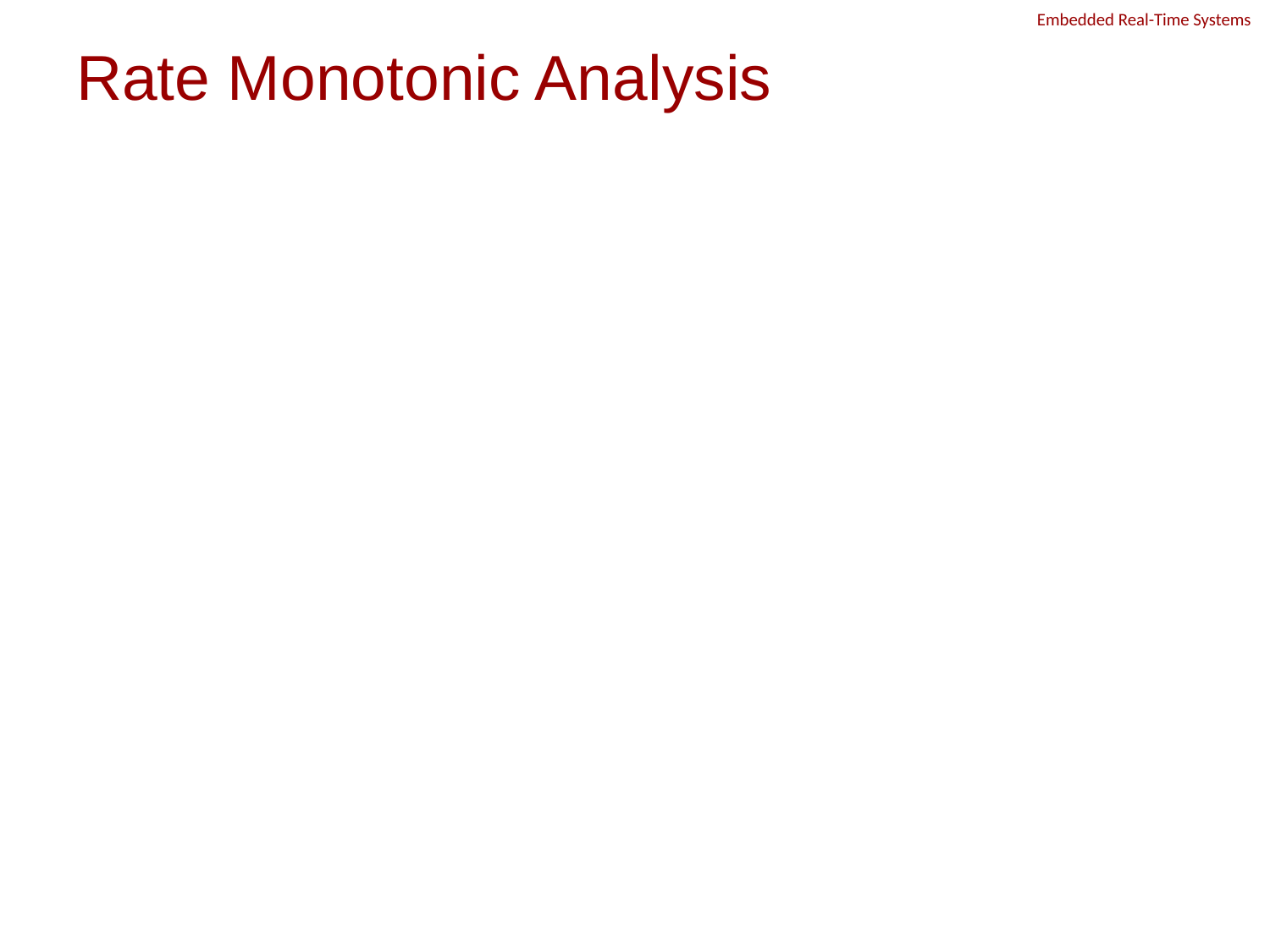

# Rate Monotonic Analysis
Introduction
Periodic tasks
Extending basic theory
Synchronization and priority inversion
Aperiodic servers